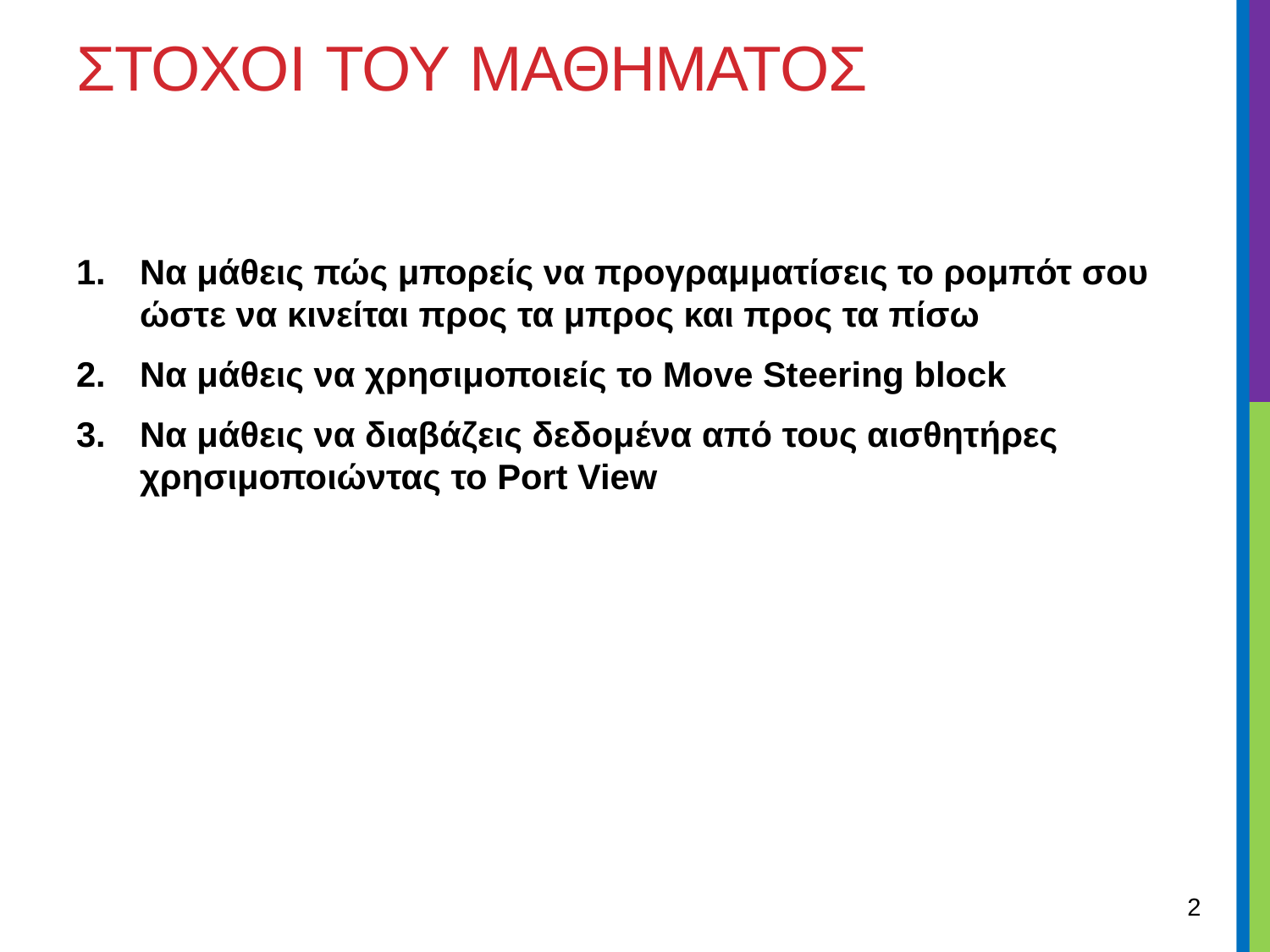

# ΣΤΟΧΟΙ ΤΟΥ ΜΑΘΗΜΑΤΟΣ
Να μάθεις πώς μπορείς να προγραμματίσεις το ρομπότ σου ώστε να κινείται προς τα μπρος και προς τα πίσω
Να μάθεις να χρησιμοποιείς το Move Steering block
Να μάθεις να διαβάζεις δεδομένα από τους αισθητήρες χρησιμοποιώντας το Port View
2